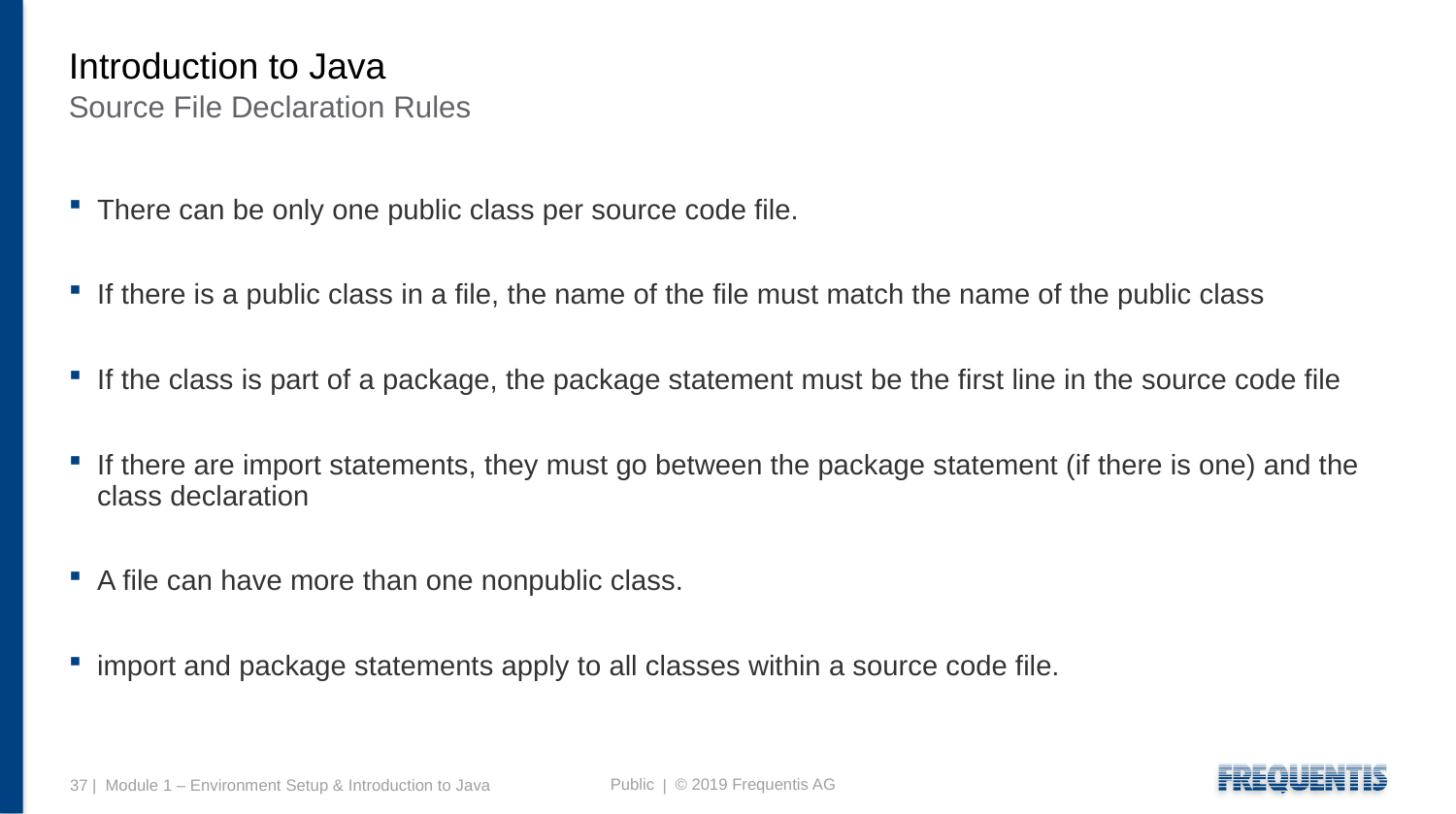

# Introduction to Java
Source File Declaration Rules

There can be only one public class per source code file.

If there is a public class in a file, the name of the file must match the name of the public class

If the class is part of a package, the package statement must be the first line in the source code file

If there are import statements, they must go between the package statement (if there is one) and the class declaration

A file can have more than one nonpublic class.

import and package statements apply to all classes within a source code file.